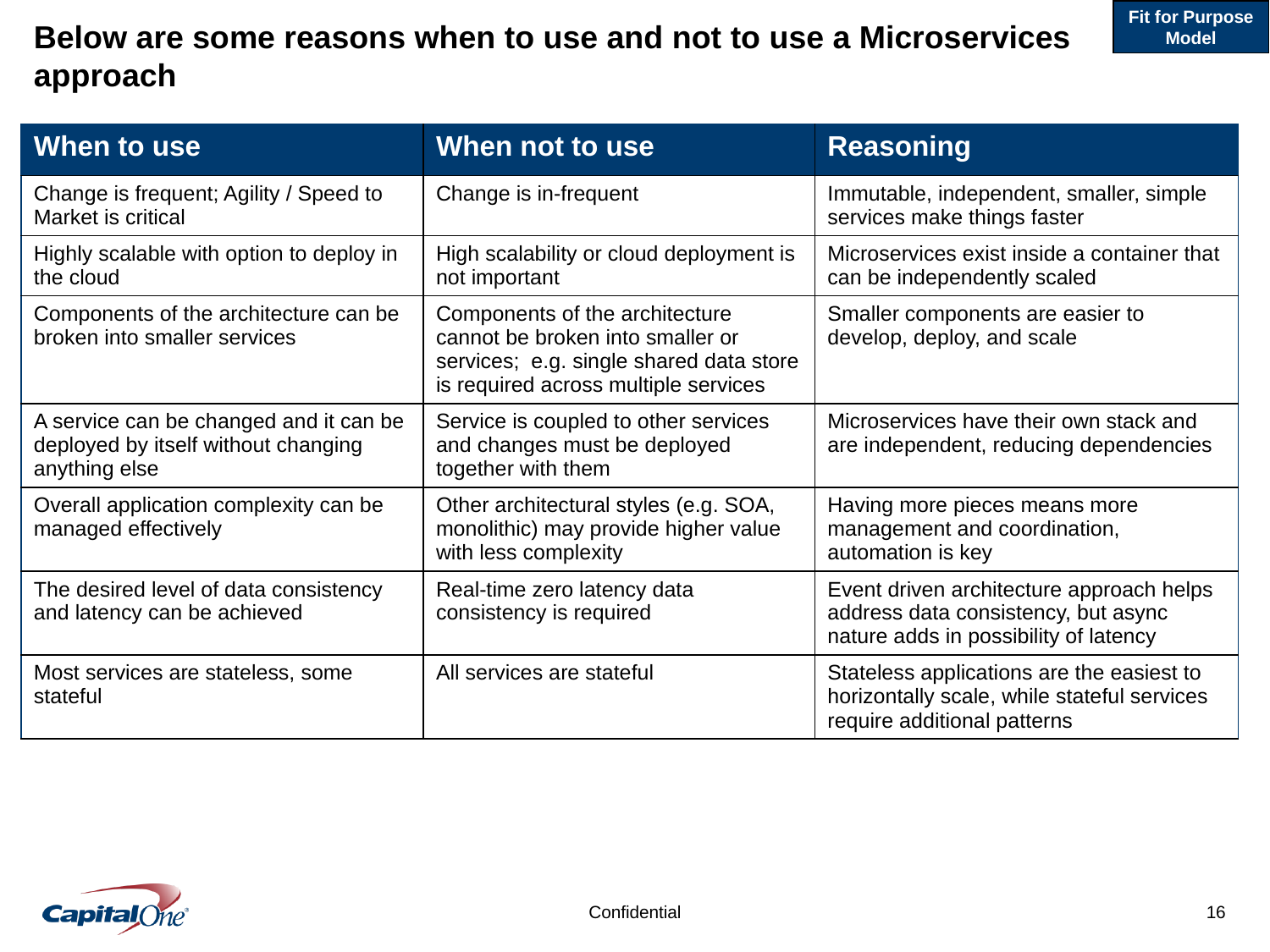

Fit for Purpose Model
# Below are some reasons when to use and not to use a Microservices approach
| When to use | When not to use | Reasoning |
| --- | --- | --- |
| Change is frequent; Agility / Speed to Market is critical | Change is in-frequent | Immutable, independent, smaller, simple services make things faster |
| Highly scalable with option to deploy in the cloud | High scalability or cloud deployment is not important | Microservices exist inside a container that can be independently scaled |
| Components of the architecture can be broken into smaller services | Components of the architecture cannot be broken into smaller or services; e.g. single shared data store is required across multiple services | Smaller components are easier to develop, deploy, and scale |
| A service can be changed and it can be deployed by itself without changing anything else | Service is coupled to other services and changes must be deployed together with them | Microservices have their own stack and are independent, reducing dependencies |
| Overall application complexity can be managed effectively | Other architectural styles (e.g. SOA, monolithic) may provide higher value with less complexity | Having more pieces means more management and coordination, automation is key |
| The desired level of data consistency and latency can be achieved | Real-time zero latency data consistency is required | Event driven architecture approach helps address data consistency, but async nature adds in possibility of latency |
| Most services are stateless, some stateful | All services are stateful | Stateless applications are the easiest to horizontally scale, while stateful services require additional patterns |